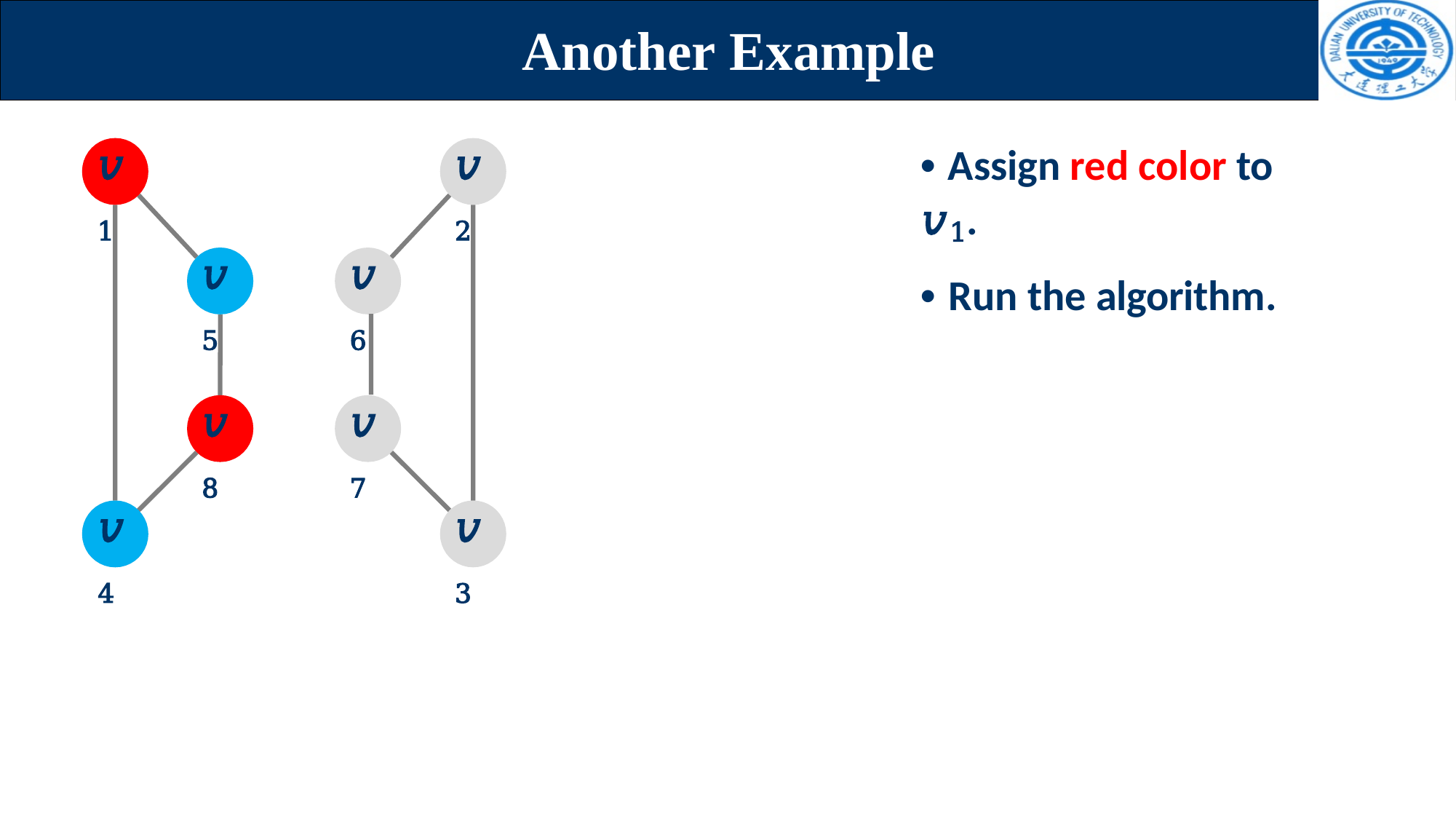

# Another Example
• Assign red color to 𝑣1.
• Run the algorithm.
𝑣2
𝑣1

𝑣5
𝑣6

𝑣8
𝑣7

𝑣4
𝑣3